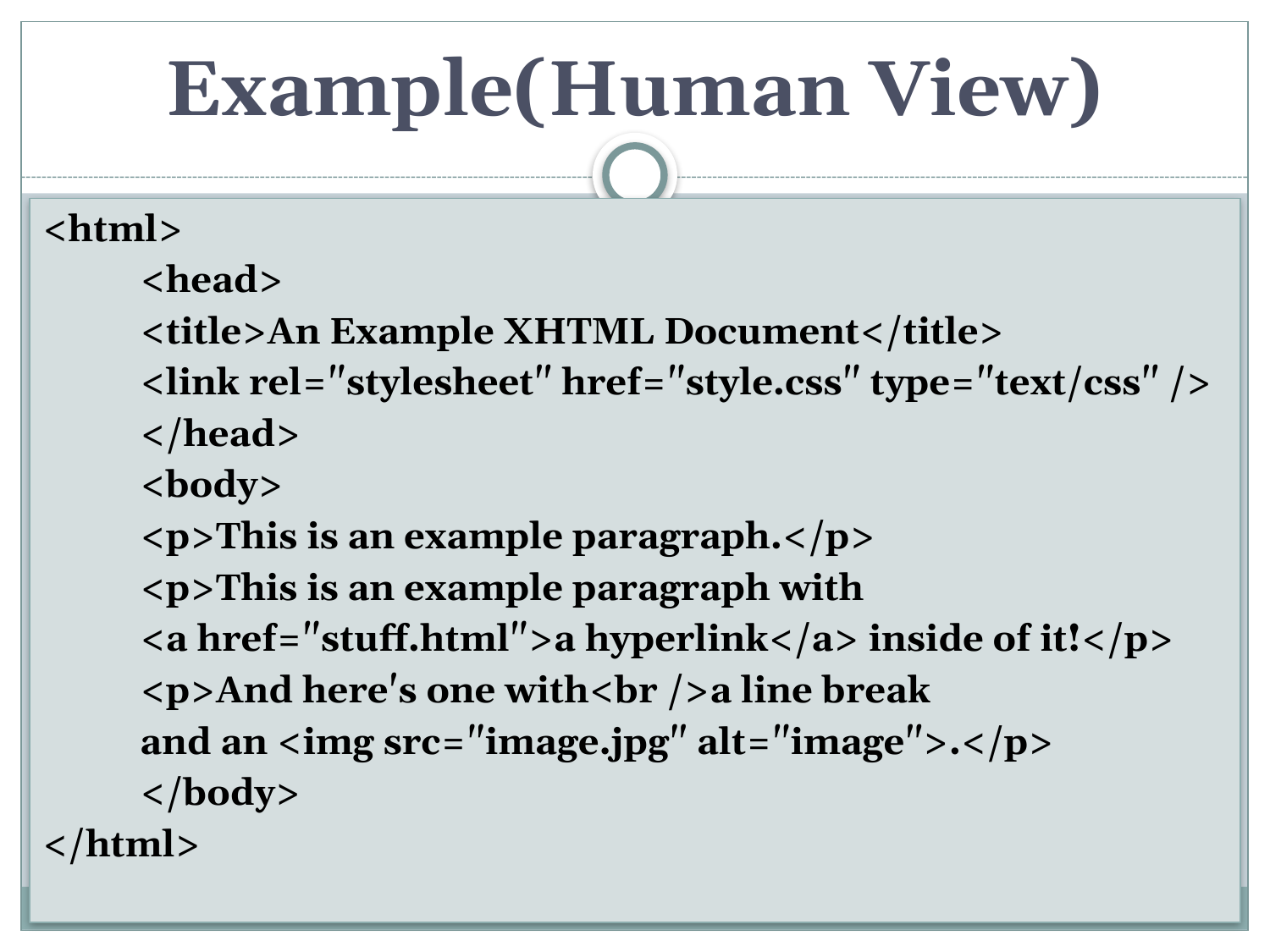

# Example(Human View)
<html>
	<head>
		<title>An Example XHTML Document</title>
		<link rel="stylesheet" href="style.css" type="text/css" />
	</head>
	<body>
		<p>This is an example paragraph.</p>
		<p>This is an example paragraph with
			<a href="stuff.html">a hyperlink</a> inside of it!</p>
		<p>And here's one with<br />a line break
			and an <img src="image.jpg" alt="image">.</p>
	</body>
</html>